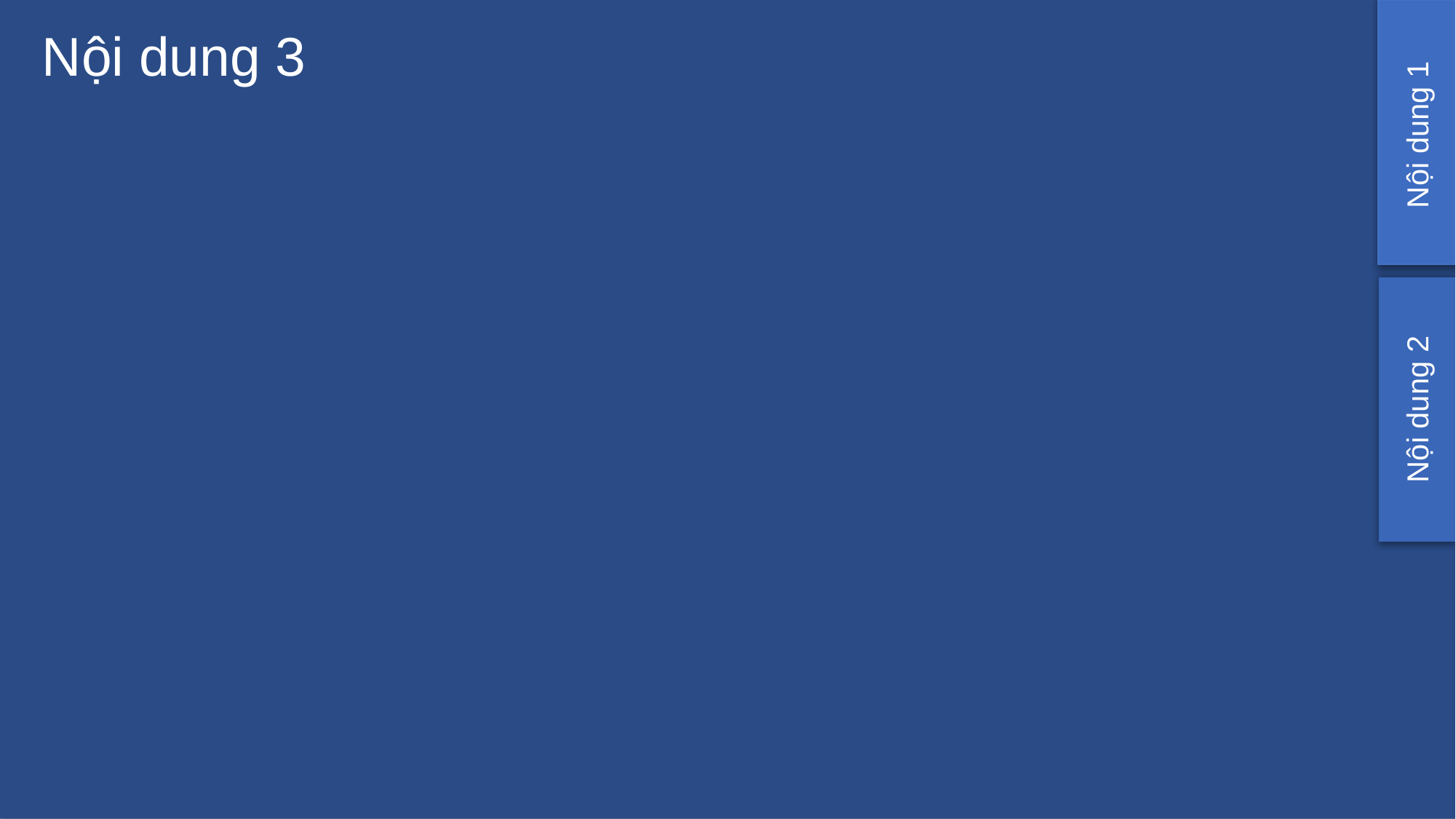

Nội dung 3
Nội dung 1

Nội dung 2